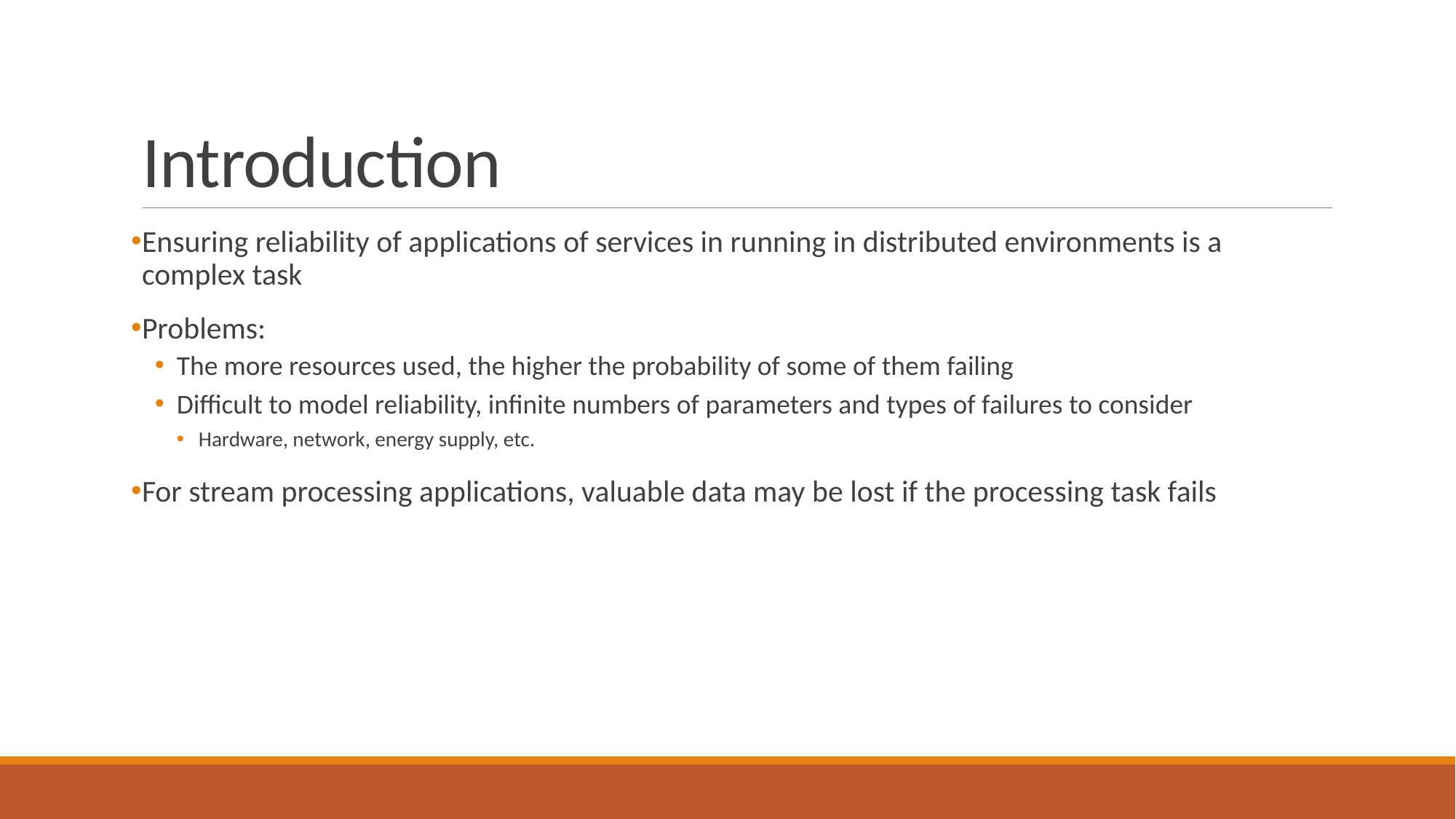

# Introduction
Ensuring reliability of applications of services in running in distributed environments is a complex task
Problems:
The more resources used, the higher the probability of some of them failing
Difficult to model reliability, infinite numbers of parameters and types of failures to consider
Hardware, network, energy supply, etc.
For stream processing applications, valuable data may be lost if the processing task fails